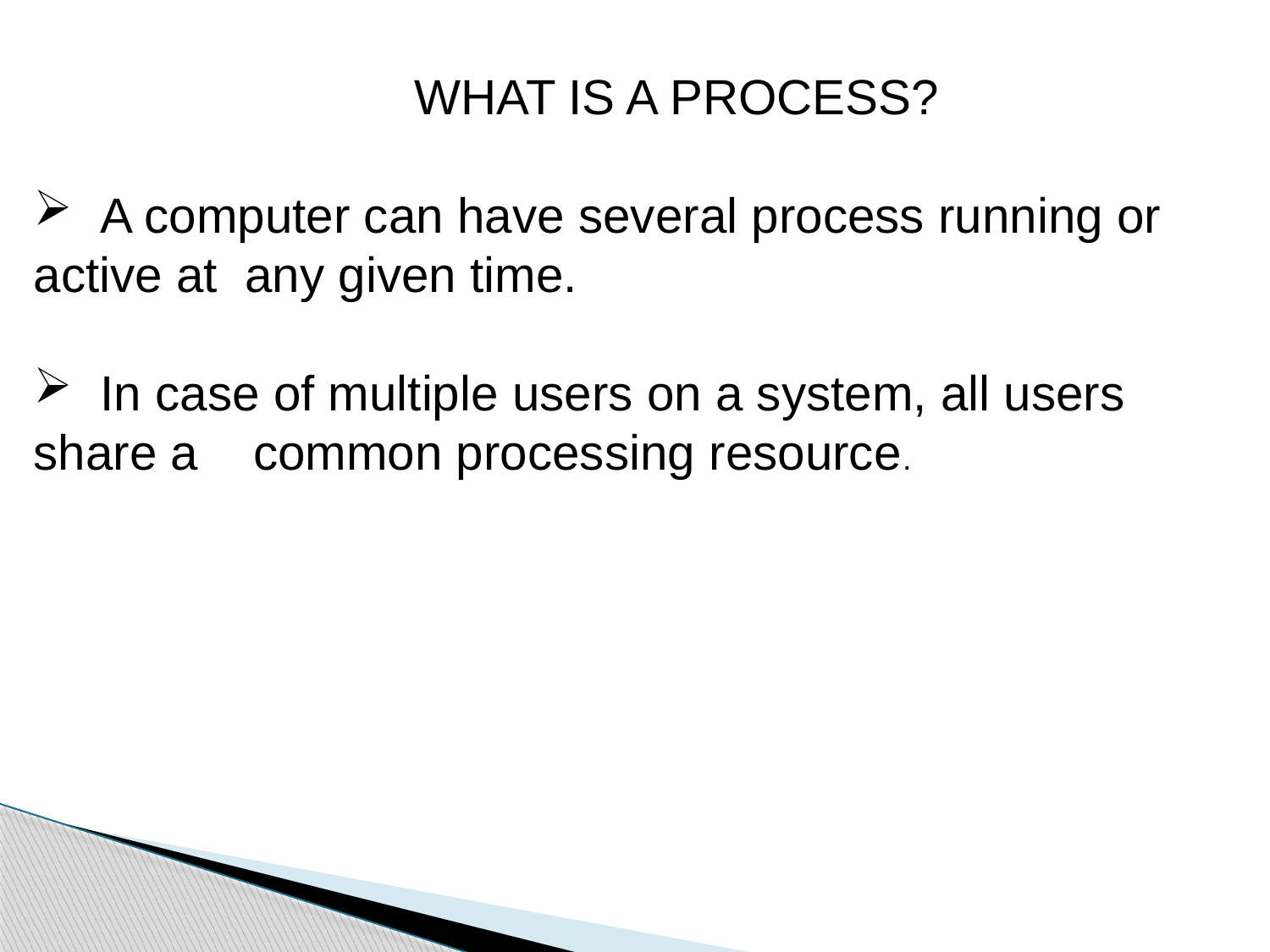

WHAT IS A PROCESS?

  A computer can have several process running or active at  any given time.

  In case of multiple users on a system, all users share a    common processing resource.